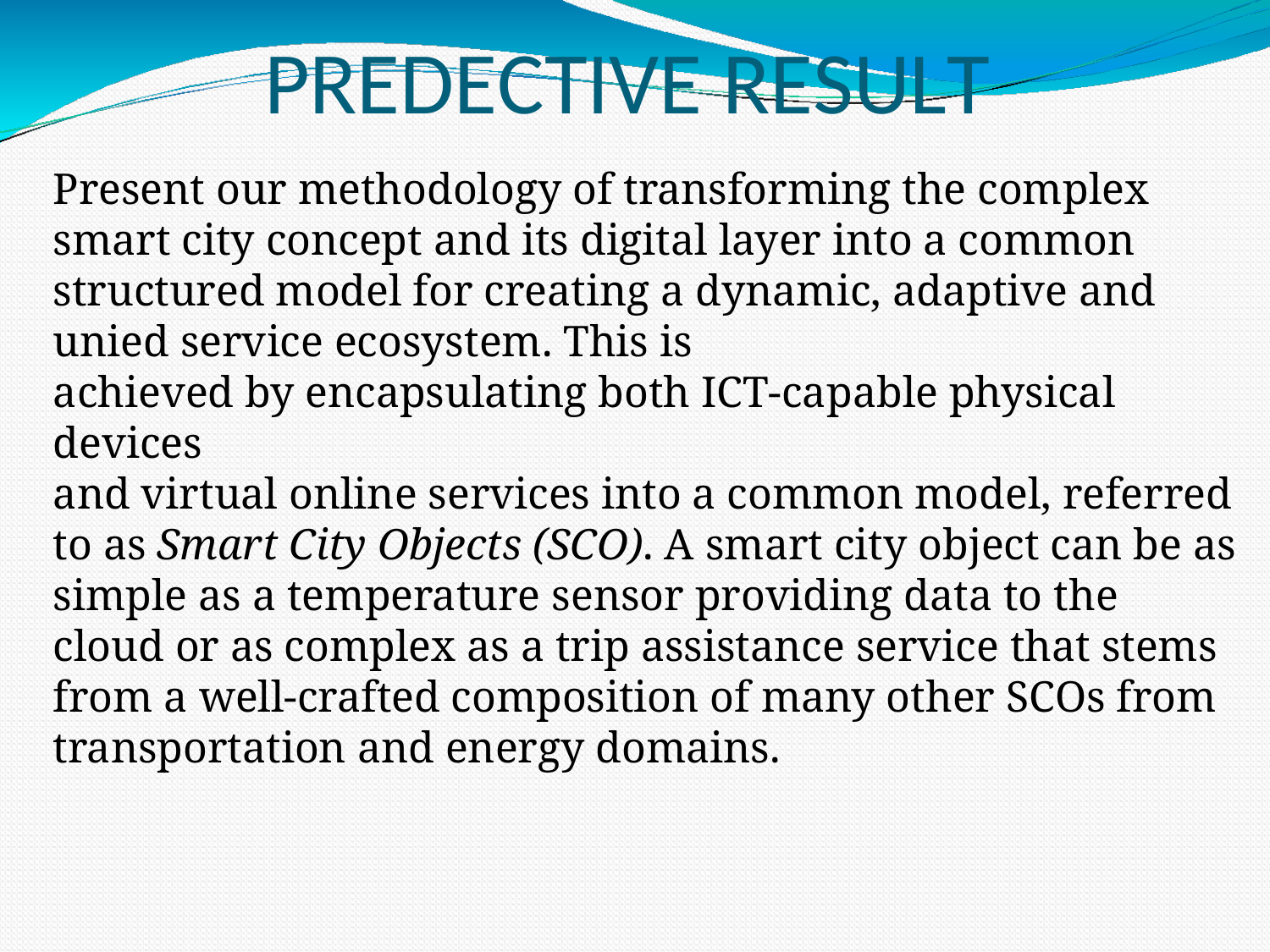

# PREDECTIVE RESULT
Present our methodology of transforming the complex smart city concept and its digital layer into a common structured model for creating a dynamic, adaptive and unied service ecosystem. This is
achieved by encapsulating both ICT-capable physical devices
and virtual online services into a common model, referred to as Smart City Objects (SCO). A smart city object can be as simple as a temperature sensor providing data to the cloud or as complex as a trip assistance service that stems from a well-crafted composition of many other SCOs from transportation and energy domains.